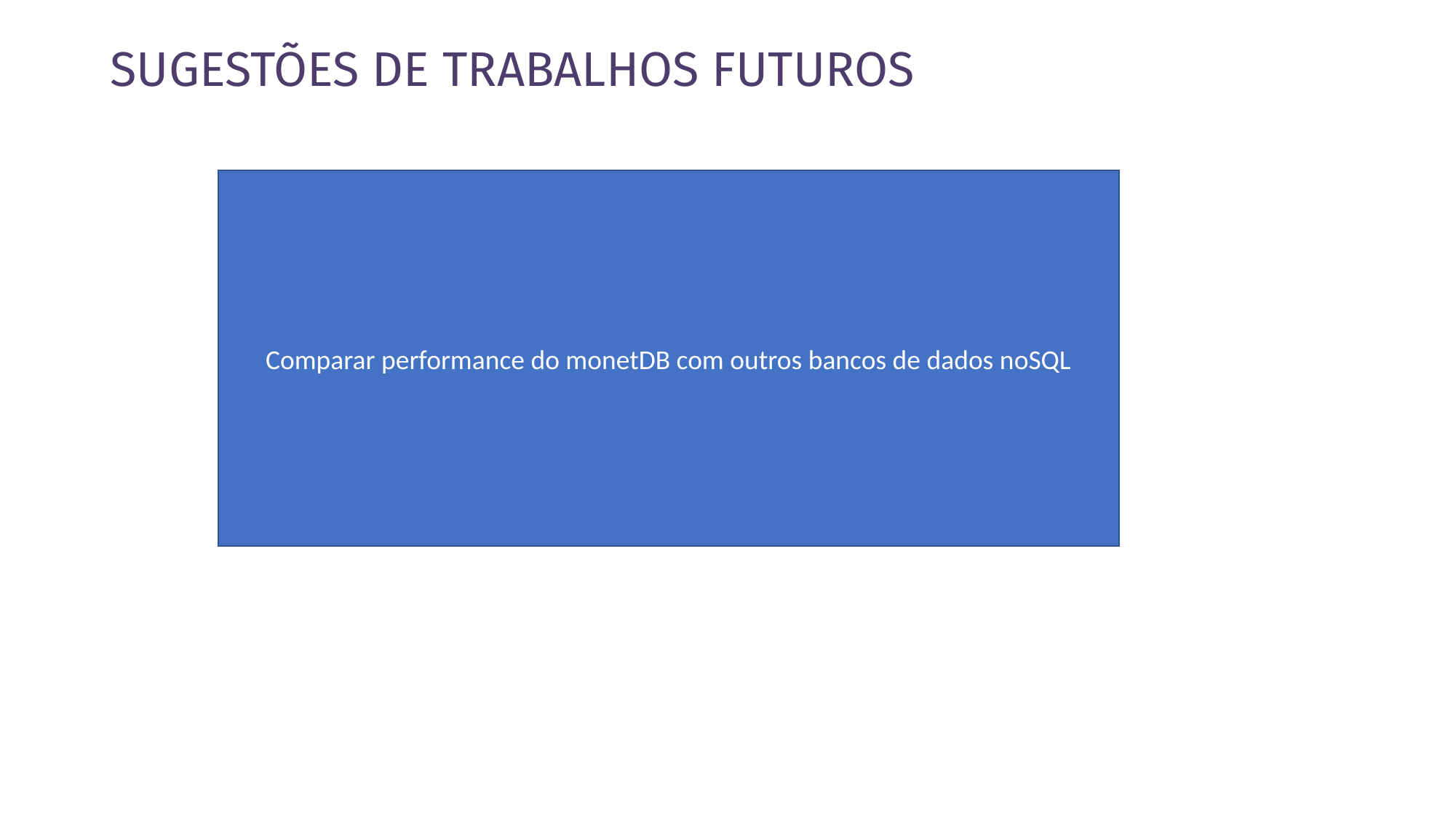

SUGESTÕES DE TRABALHOS FUTUROS
Comparar performance do monetDB com outros bancos de dados noSQL